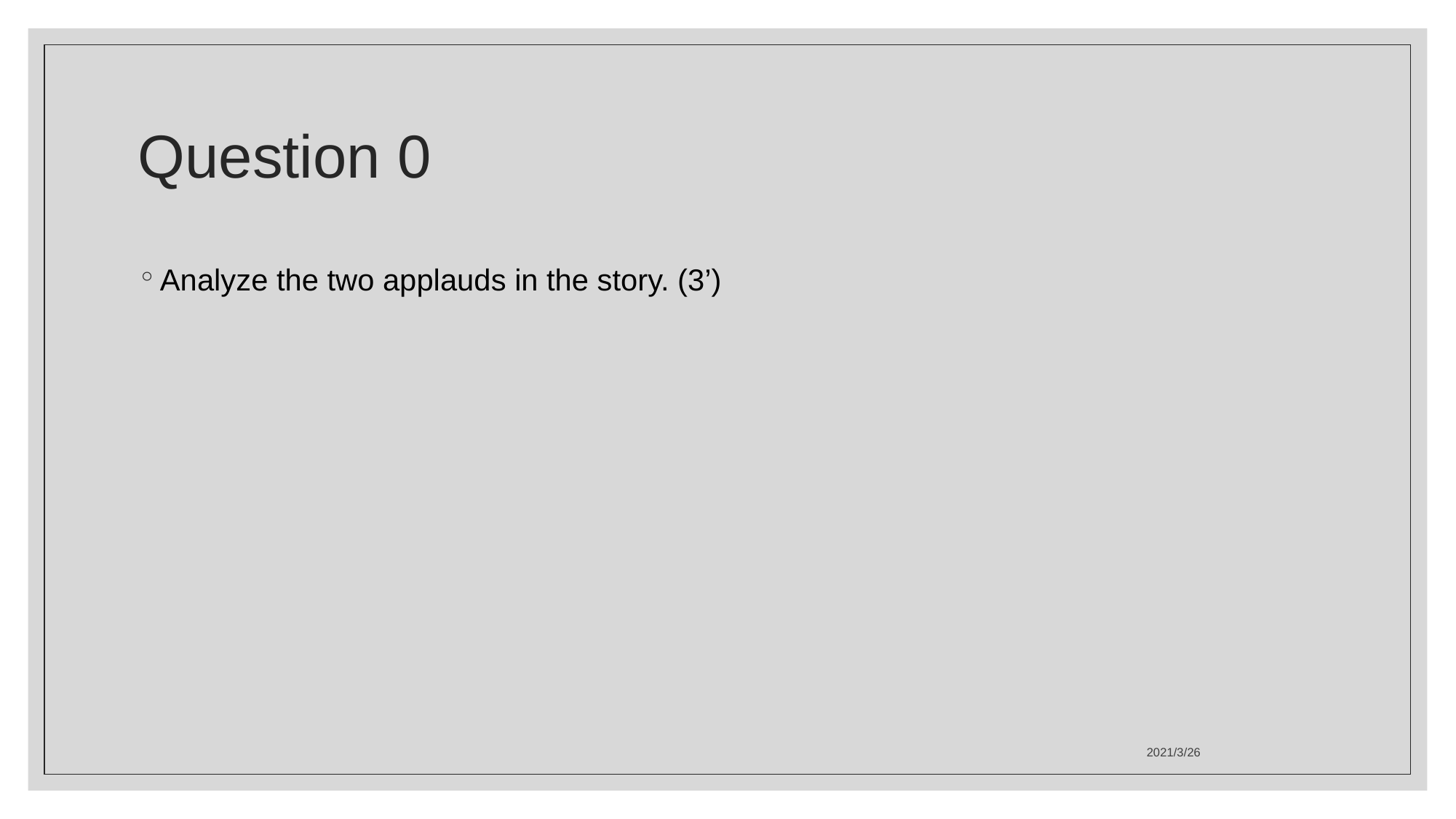

# Question 0
Analyze the two applauds in the story. (3’)
2021/3/26